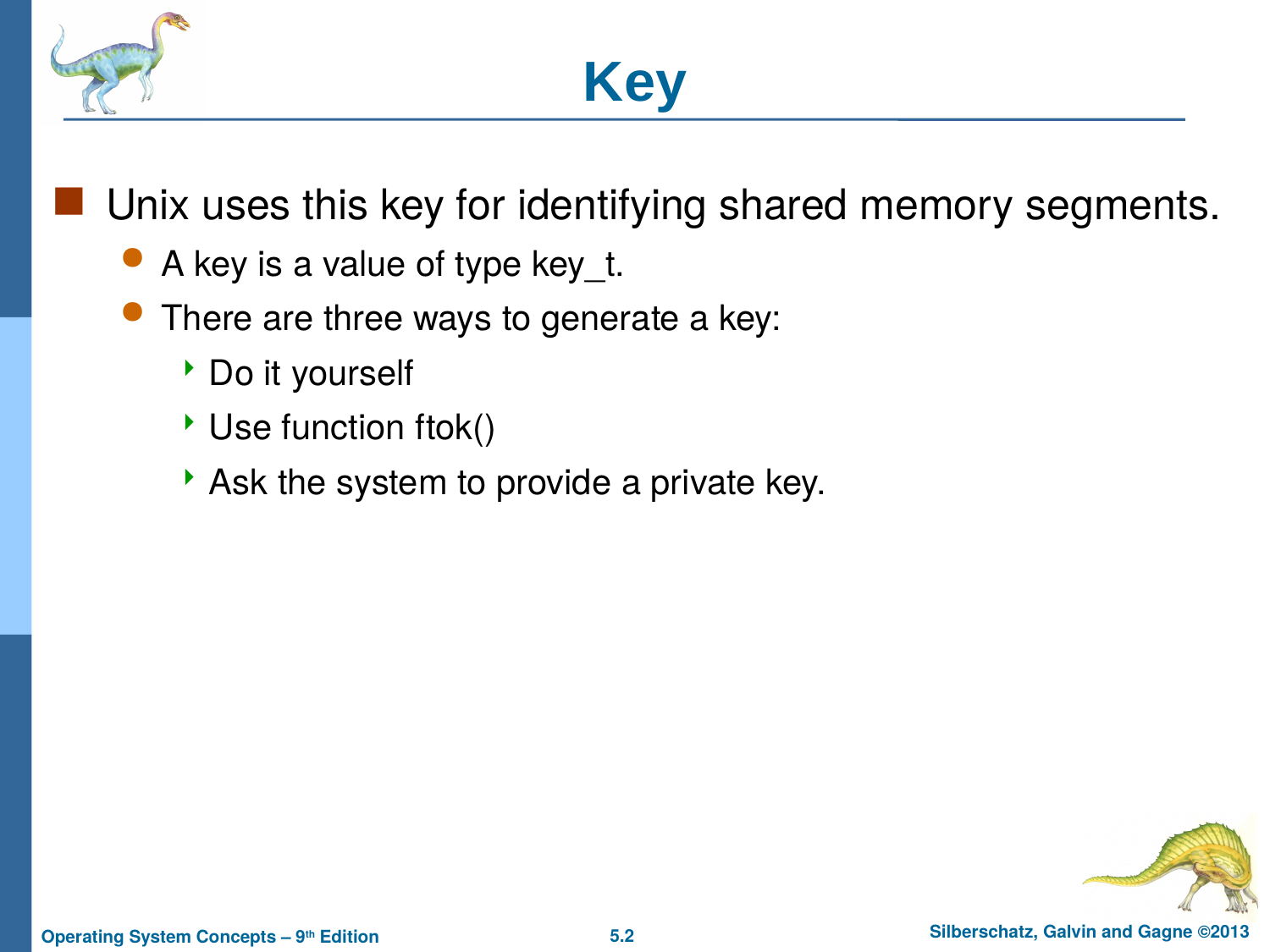

# Key
Unix uses this key for identifying shared memory segments.
A key is a value of type key_t.
There are three ways to generate a key:
Do it yourself
Use function ftok()
Ask the system to provide a private key.